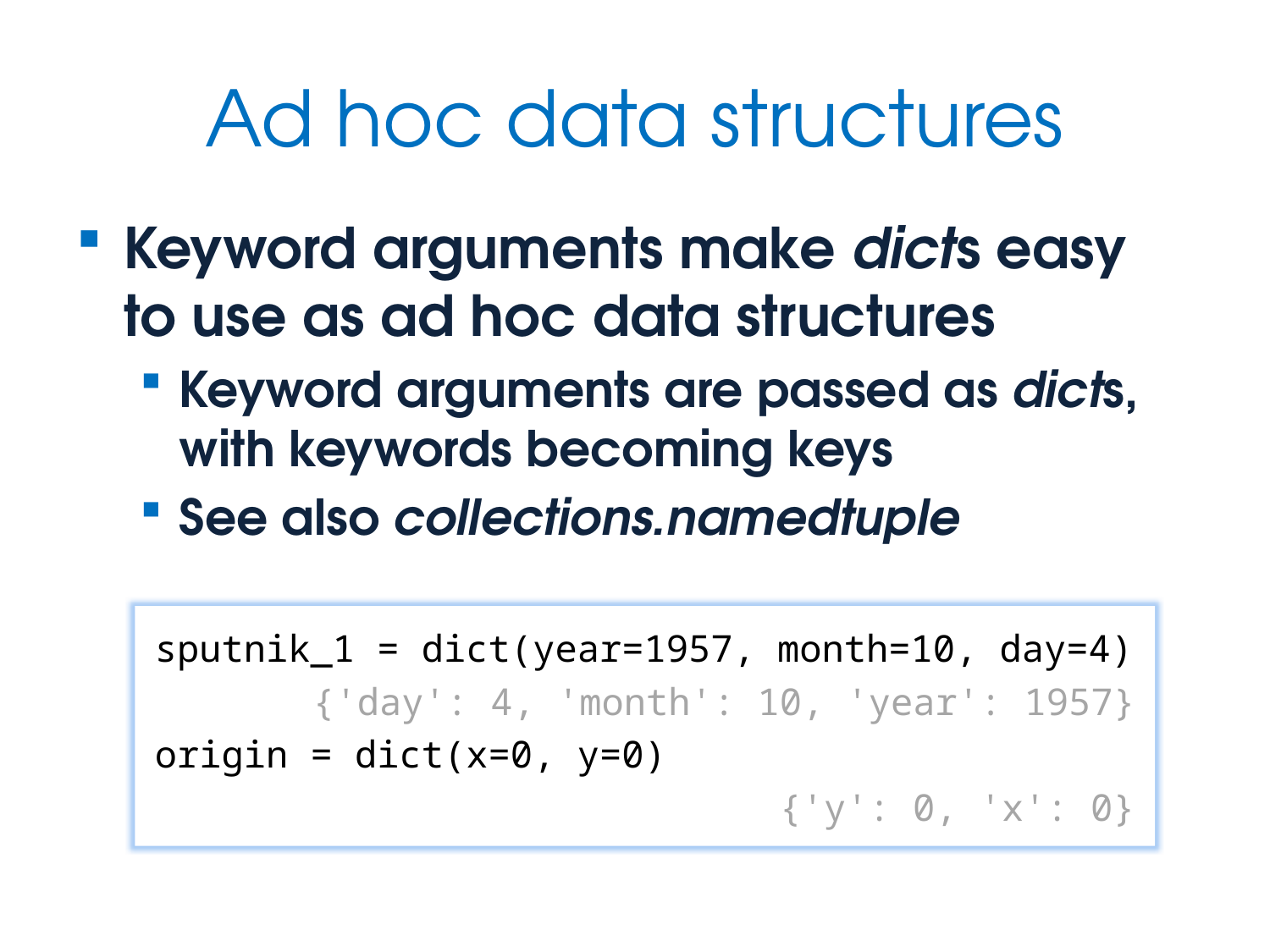

# Ad hoc data structures
Keyword arguments make dicts easy to use as ad hoc data structures
Keyword arguments are passed as dicts, with keywords becoming keys
See also collections.namedtuple
sputnik_1 = dict(year=1957, month=10, day=4)
{'day': 4, 'month': 10, 'year': 1957}
origin = dict(x=0, y=0)
{'y': 0, 'x': 0}